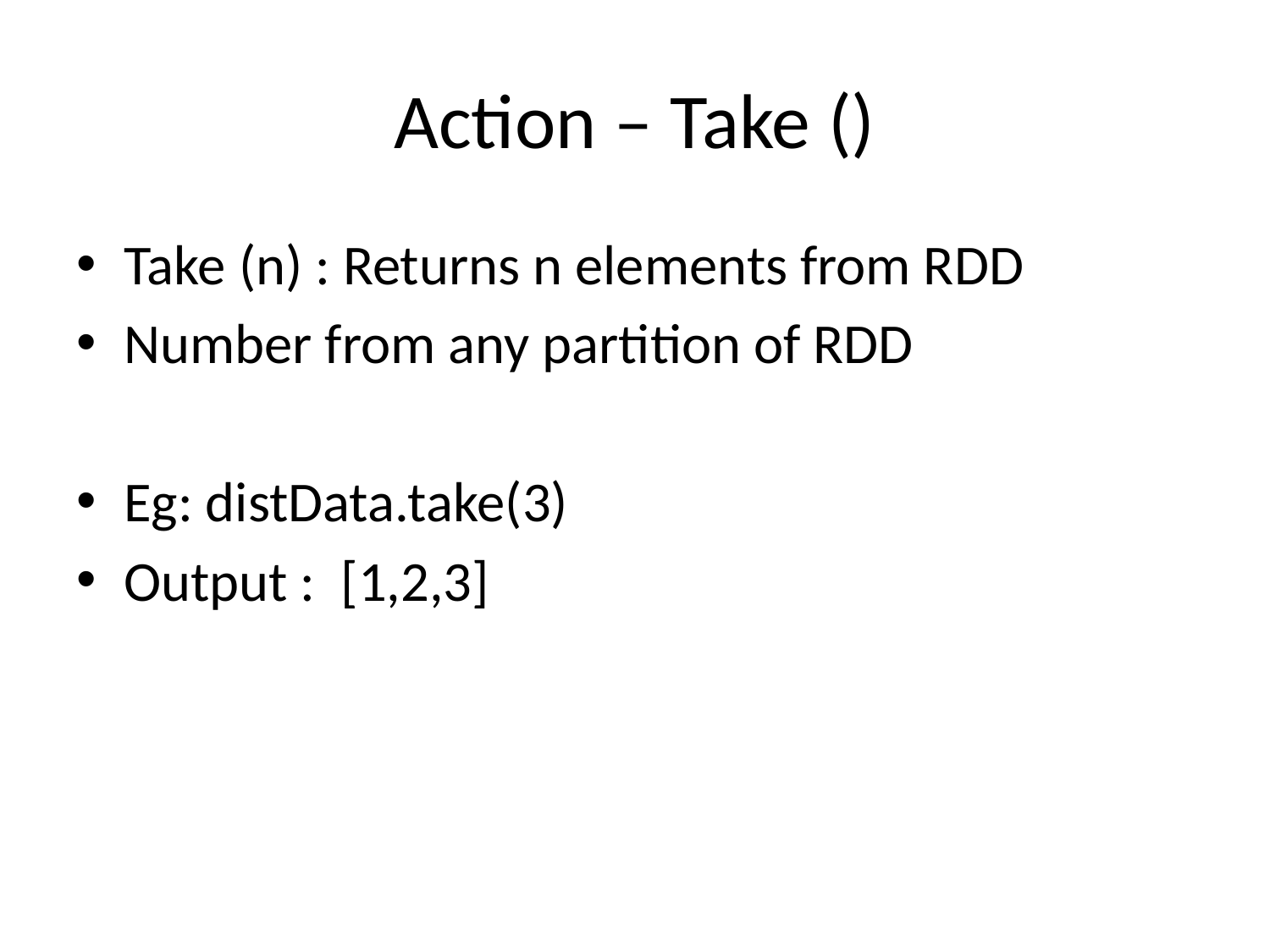

# Action – Take ()
Take (n) : Returns n elements from RDD
Number from any partition of RDD

Eg: distData.take(3)
Output :  [1,2,3]